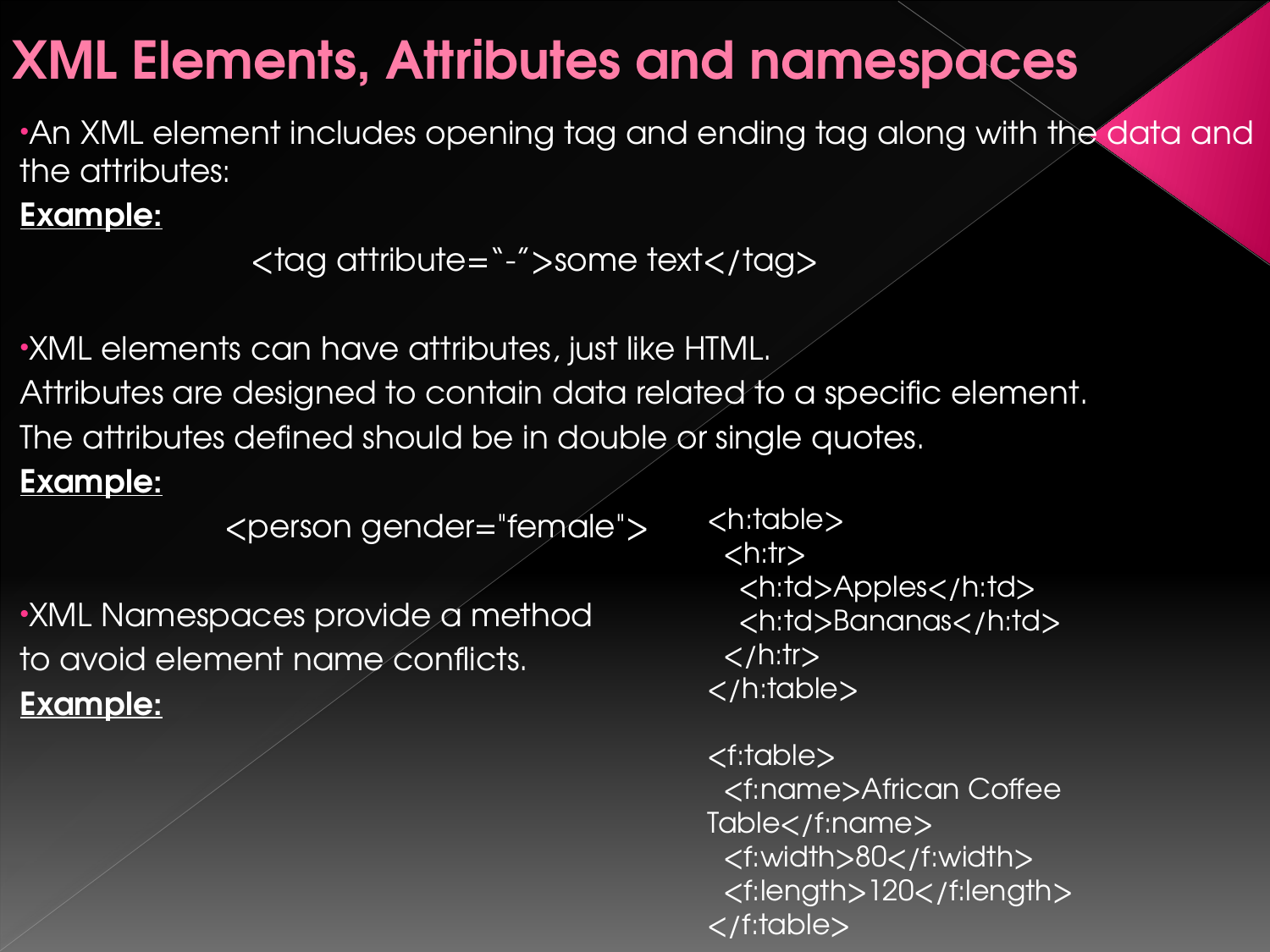

# XML Elements, Attributes and namespaces
An XML element includes opening tag and ending tag along with the data and the attributes:
Example:
                          <tag attribute=“-”>some text</tag>

XML elements can have attributes, just like HTML.
Attributes are designed to contain data related to a specific element.
The attributes defined should be in double or single quotes.
Example:
                       <person gender="female">

XML Namespaces provide a method
to avoid element name conflicts.
Example:

<h:table>
  <h:tr>
    <h:td>Apples</h:td>
    <h:td>Bananas</h:td>
  </h:tr>
</h:table>
<f:table>
  <f:name>African Coffee Table</f:name>
  <f:width>80</f:width>
  <f:length>120</f:length>
</f:table>